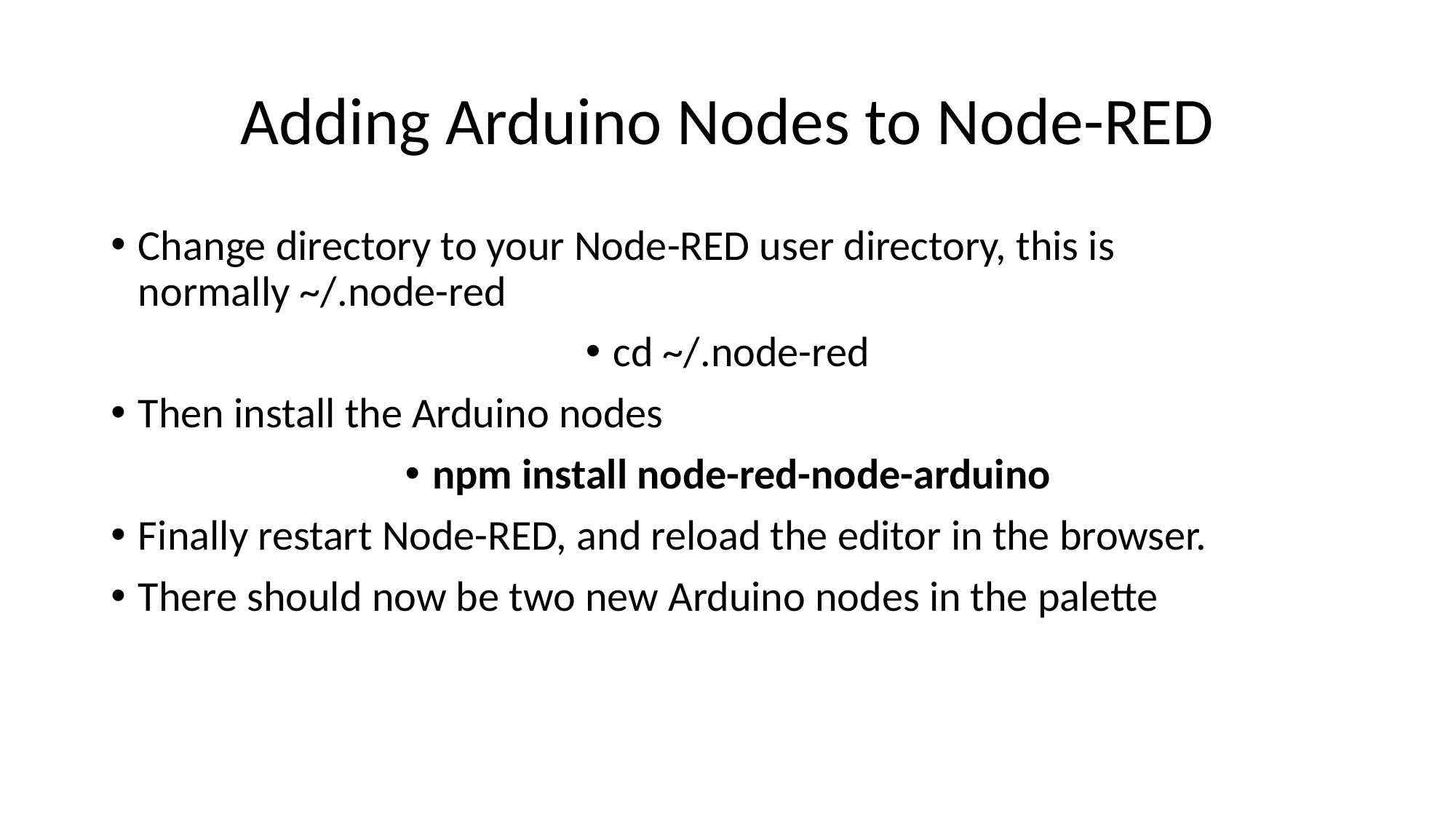

# Adding Arduino Nodes to Node-RED
Change directory to your Node-RED user directory, this is normally ~/.node-red
cd ~/.node-red
Then install the Arduino nodes
npm install node-red-node-arduino
Finally restart Node-RED, and reload the editor in the browser.
There should now be two new Arduino nodes in the palette